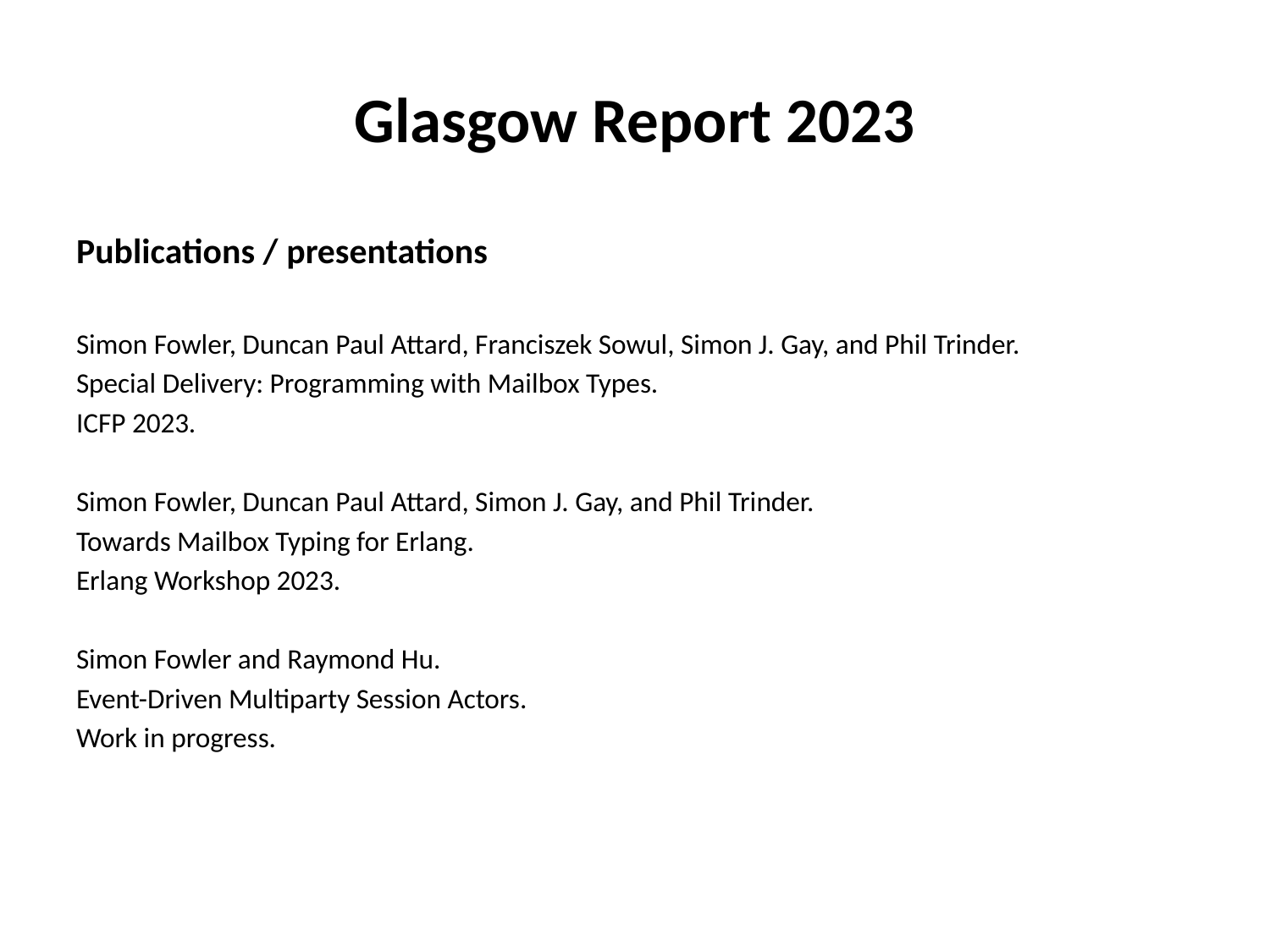

# Glasgow Report 2023
Publications / presentations

Simon Fowler, Duncan Paul Attard, Franciszek Sowul, Simon J. Gay, and Phil Trinder.
Special Delivery: Programming with Mailbox Types.
ICFP 2023.

Simon Fowler, Duncan Paul Attard, Simon J. Gay, and Phil Trinder.
Towards Mailbox Typing for Erlang.
Erlang Workshop 2023.

Simon Fowler and Raymond Hu.
Event-Driven Multiparty Session Actors.
Work in progress.